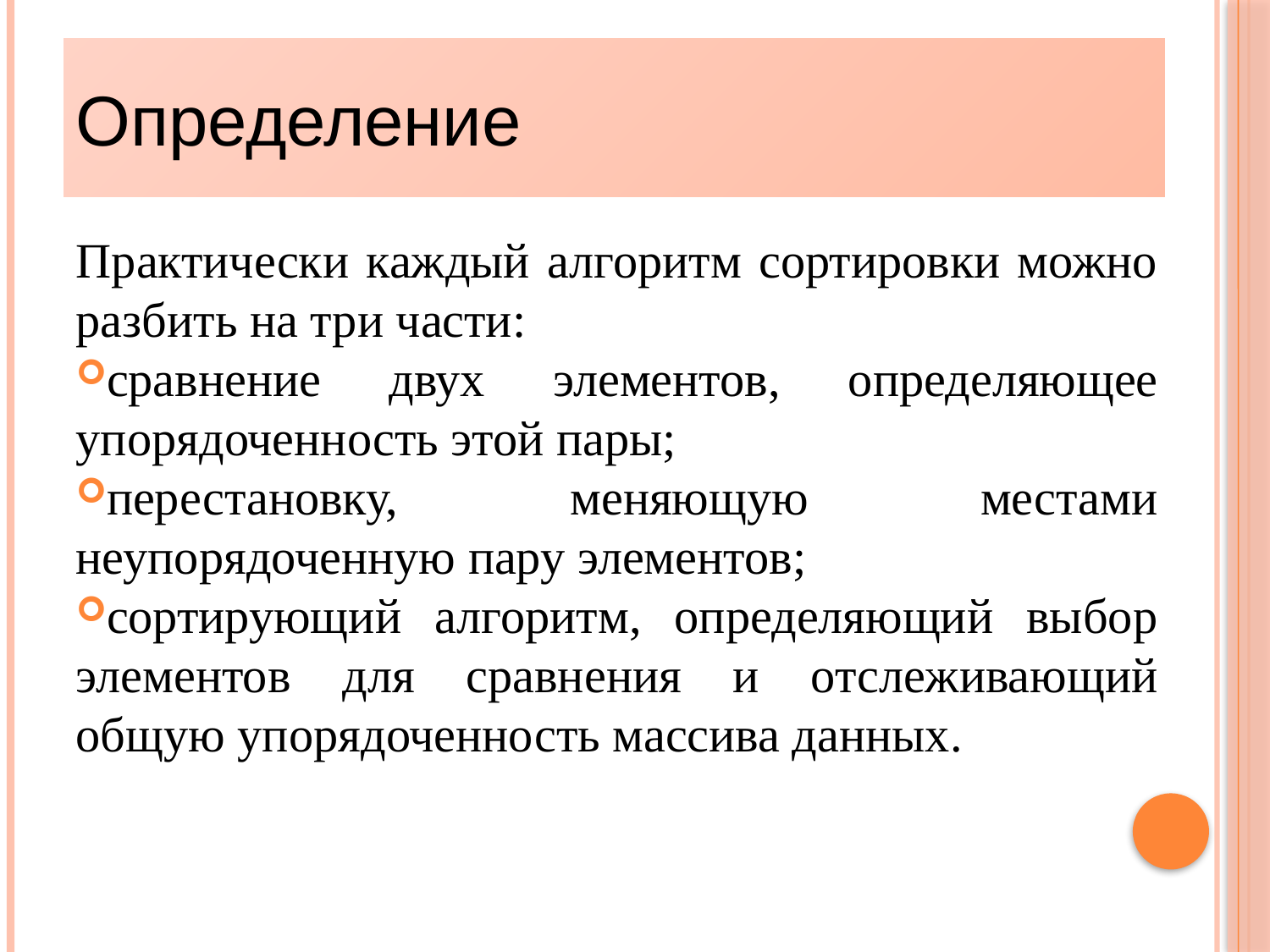

# Определение
Практически каждый алгоритм сортировки можно разбить на три части:
сравнение двух элементов, определяющее упорядоченность этой пары;
перестановку, меняющую местами неупорядоченную пару элементов;
сортирующий алгоритм, определяющий выбор элементов для сравнения и отслеживающий общую упорядоченность массива данных.